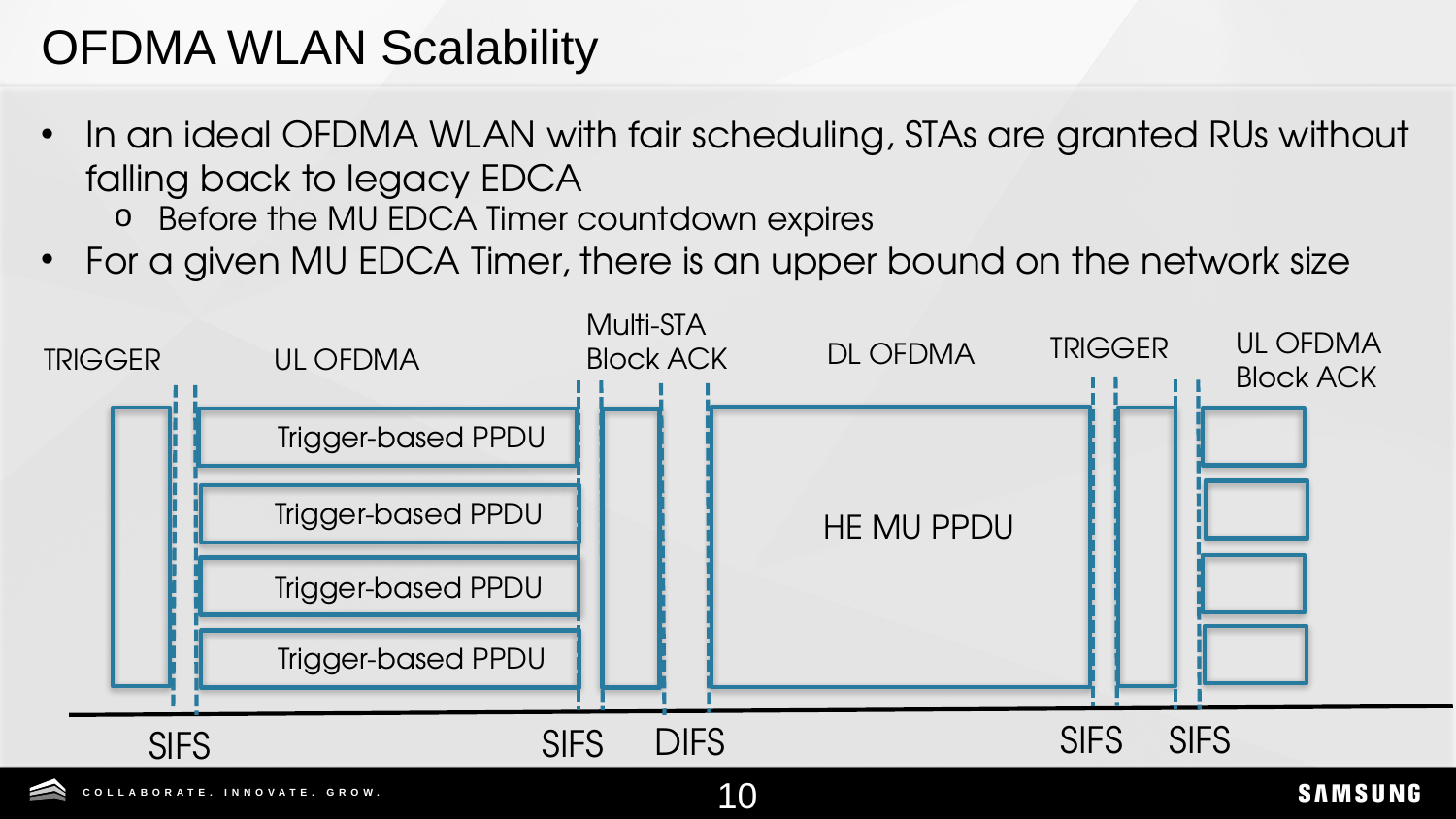

# OFDMA WLAN Scalability
In an ideal OFDMA WLAN with fair scheduling, STAs are granted RUs without falling back to legacy EDCA
Before the MU EDCA Timer countdown expires
For a given MU EDCA Timer, there is an upper bound on the network size
Multi-STA
Block ACK
UL OFDMA
Block ACK
TRIGGER
DL OFDMA
UL OFDMA

Trigger-based PPDU

Trigger-based PPDU
HE MU PPDU

Trigger-based PPDU

Trigger-based PPDU
SIFS
SIFS
DIFS
SIFS
SIFS
TRIGGER
10